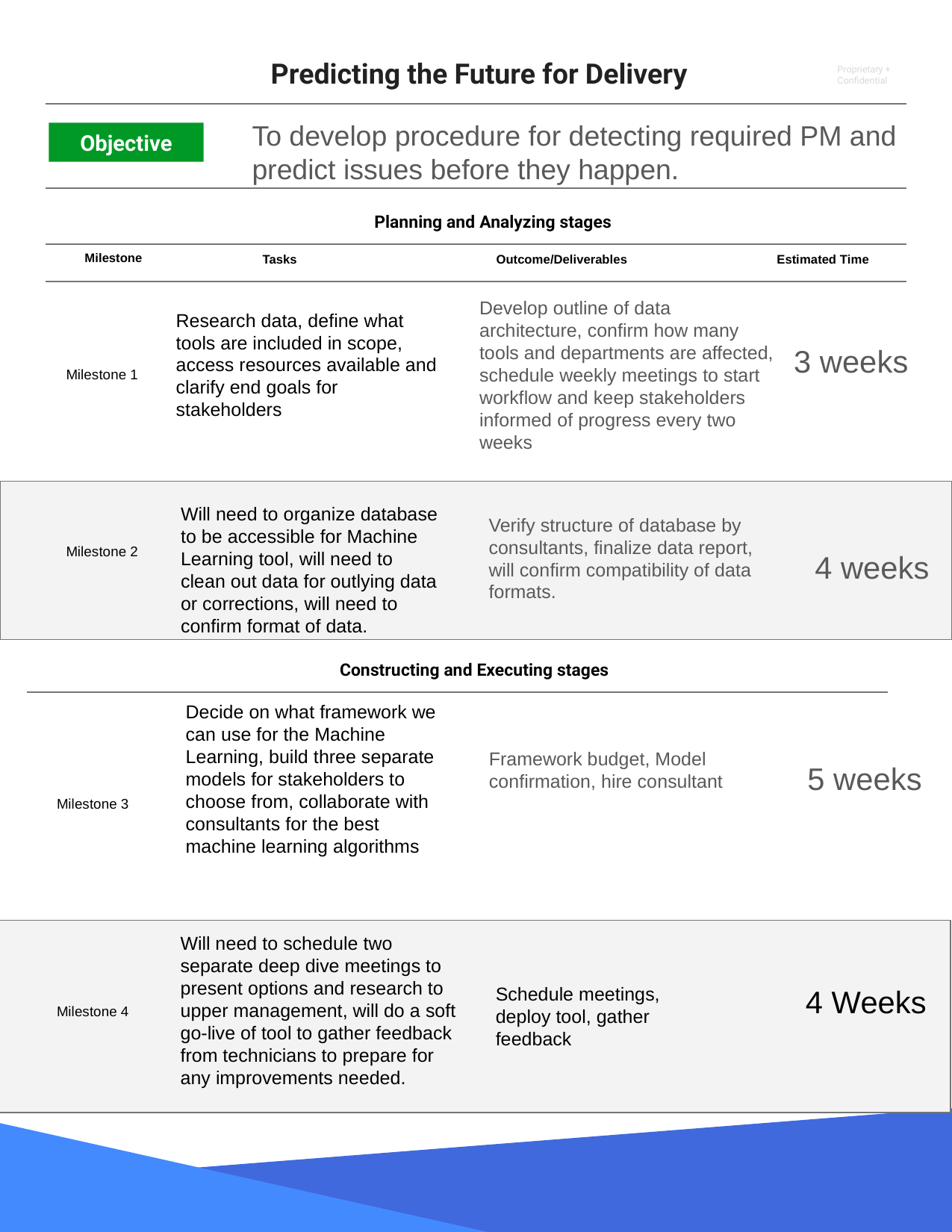

# Predicting the Future for Delivery
To develop procedure for detecting required PM and predict issues before they happen.
Objective
Planning and Analyzing stages
Milestone
Tasks
Outcome/Deliverables
Estimated Time
Develop outline of data architecture, confirm how many tools and departments are affected, schedule weekly meetings to start workflow and keep stakeholders informed of progress every two weeks

Research data, define what tools are included in scope, access resources available and clarify end goals for stakeholders

3 weeks
Milestone 1

Will need to organize database to be accessible for Machine Learning tool, will need to clean out data for outlying data or corrections, will need to confirm format of data.
Verify structure of database by consultants, finalize data report, will confirm compatibility of data formats.
Milestone 2
4 weeks
Constructing and Executing stages
Decide on what framework we can use for the Machine Learning, build three separate models for stakeholders to choose from, collaborate with consultants for the best machine learning algorithms

Framework budget, Model confirmation, hire consultant
5 weeks
Milestone 3
Will need to schedule two separate deep dive meetings to present options and research to upper management, will do a soft go-live of tool to gather feedback from technicians to prepare for any improvements needed.

Schedule meetings, deploy tool, gather feedback
 4 Weeks
Milestone 4